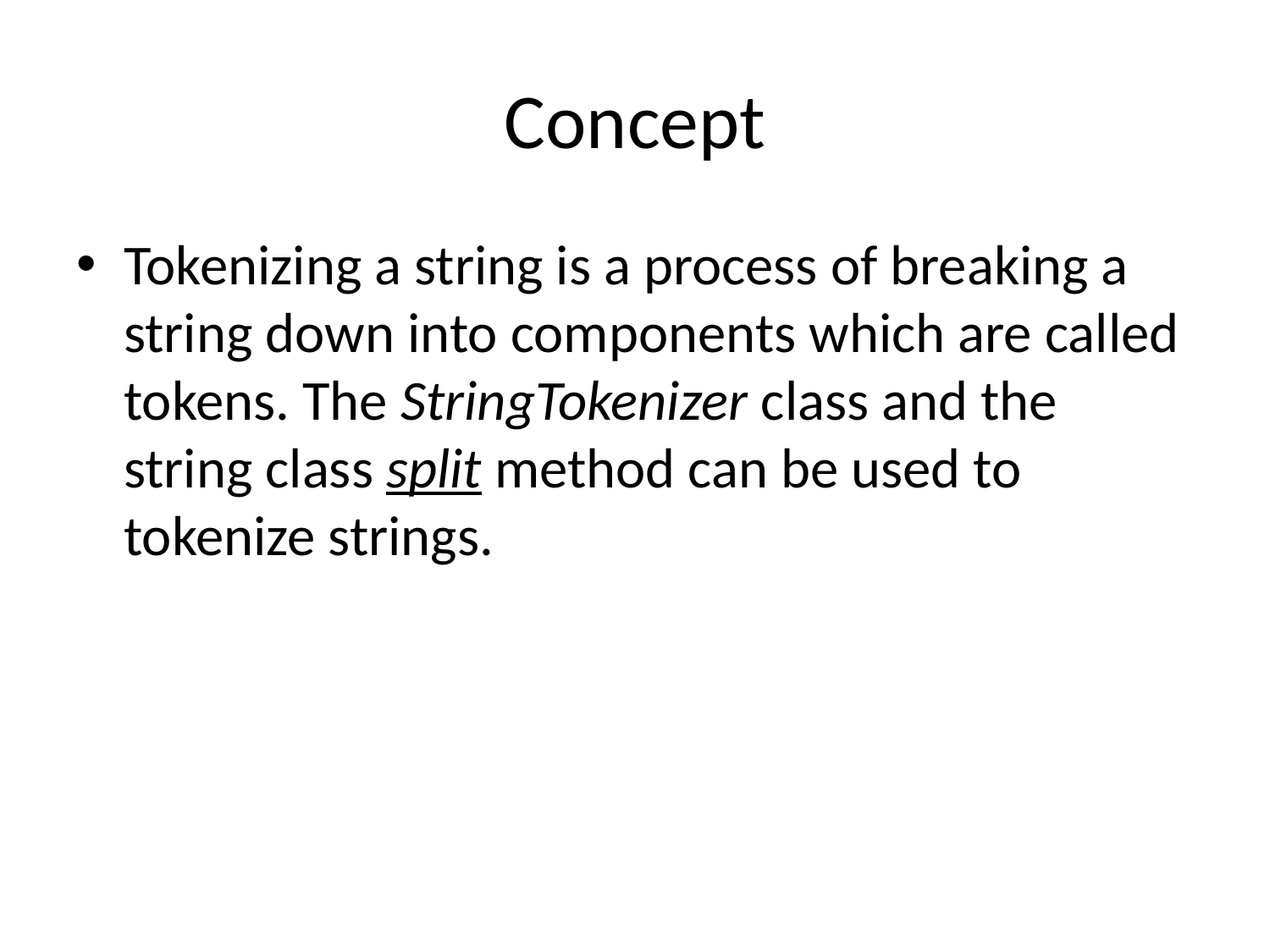

# Concept
Tokenizing a string is a process of breaking a string down into components which are called tokens. The StringTokenizer class and the string class split method can be used to tokenize strings.